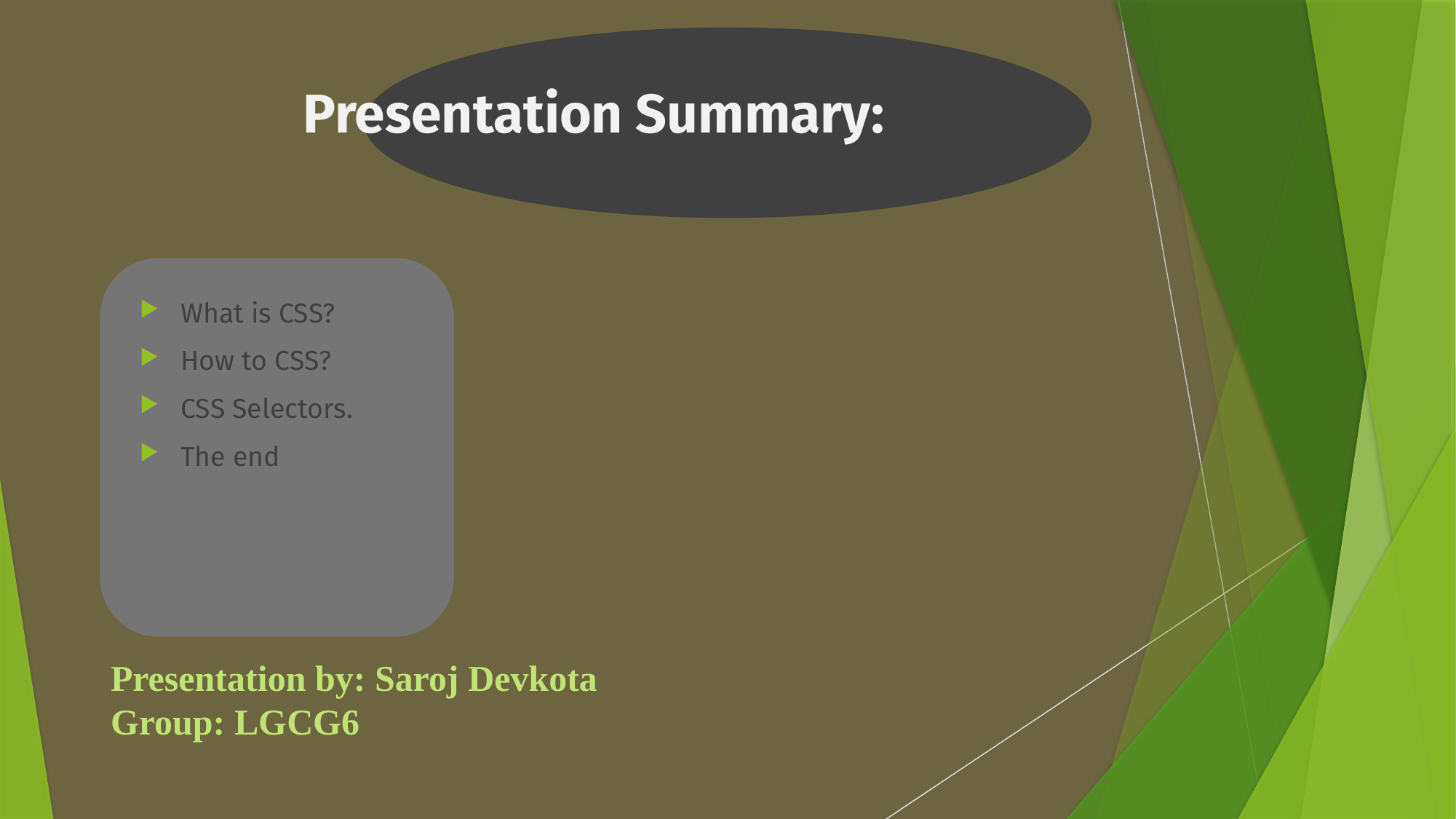

# Presentation Summary:

What is CSS?
How to CSS?
CSS Selectors.
The end

Presentation by: Saroj Devkota
Group: LGCG6